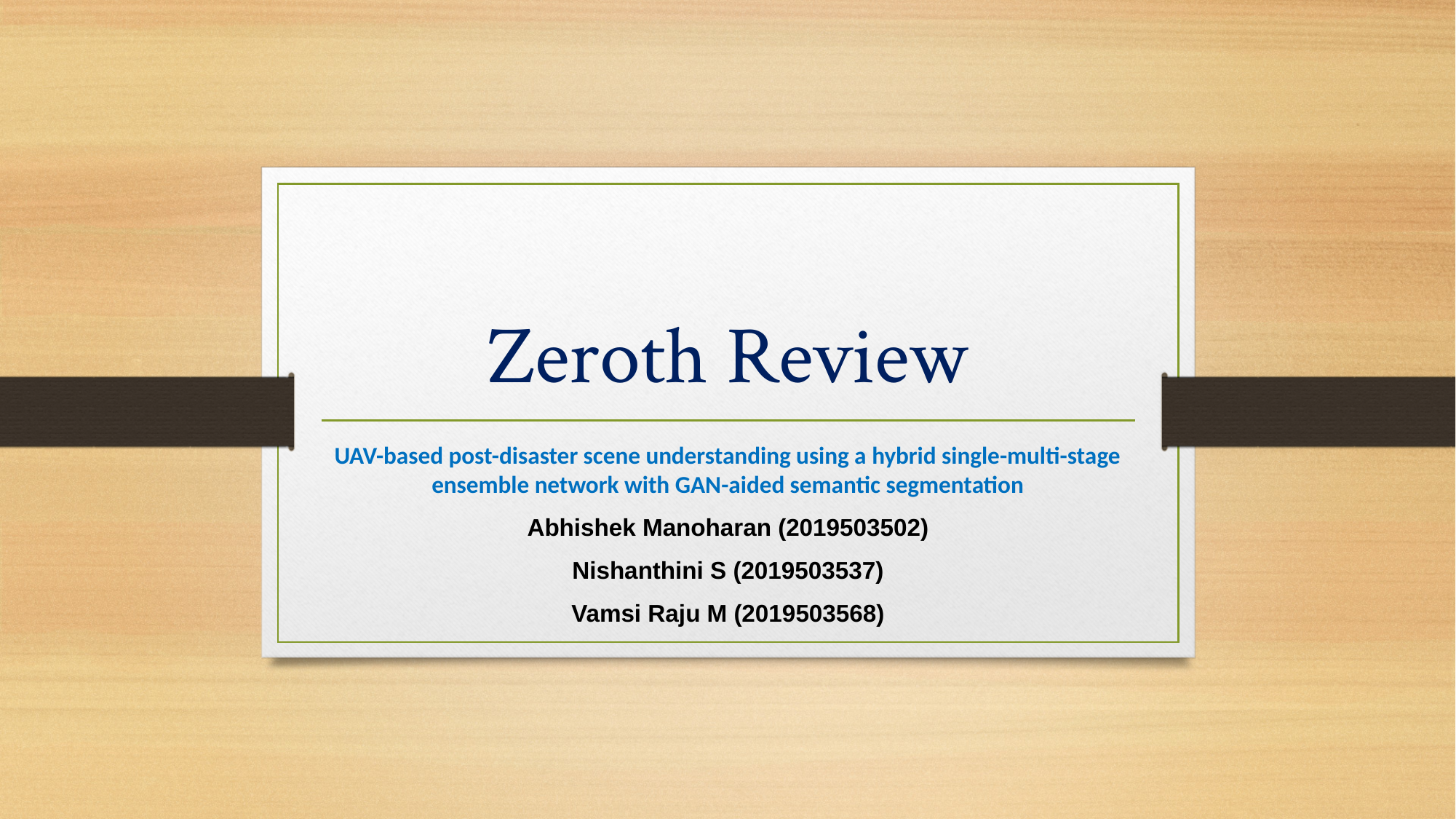

# Zeroth Review
UAV-based post-disaster scene understanding using a hybrid single-multi-stage ensemble network with GAN-aided semantic segmentation
Abhishek Manoharan (2019503502)
Nishanthini S (2019503537)
Vamsi Raju M (2019503568)